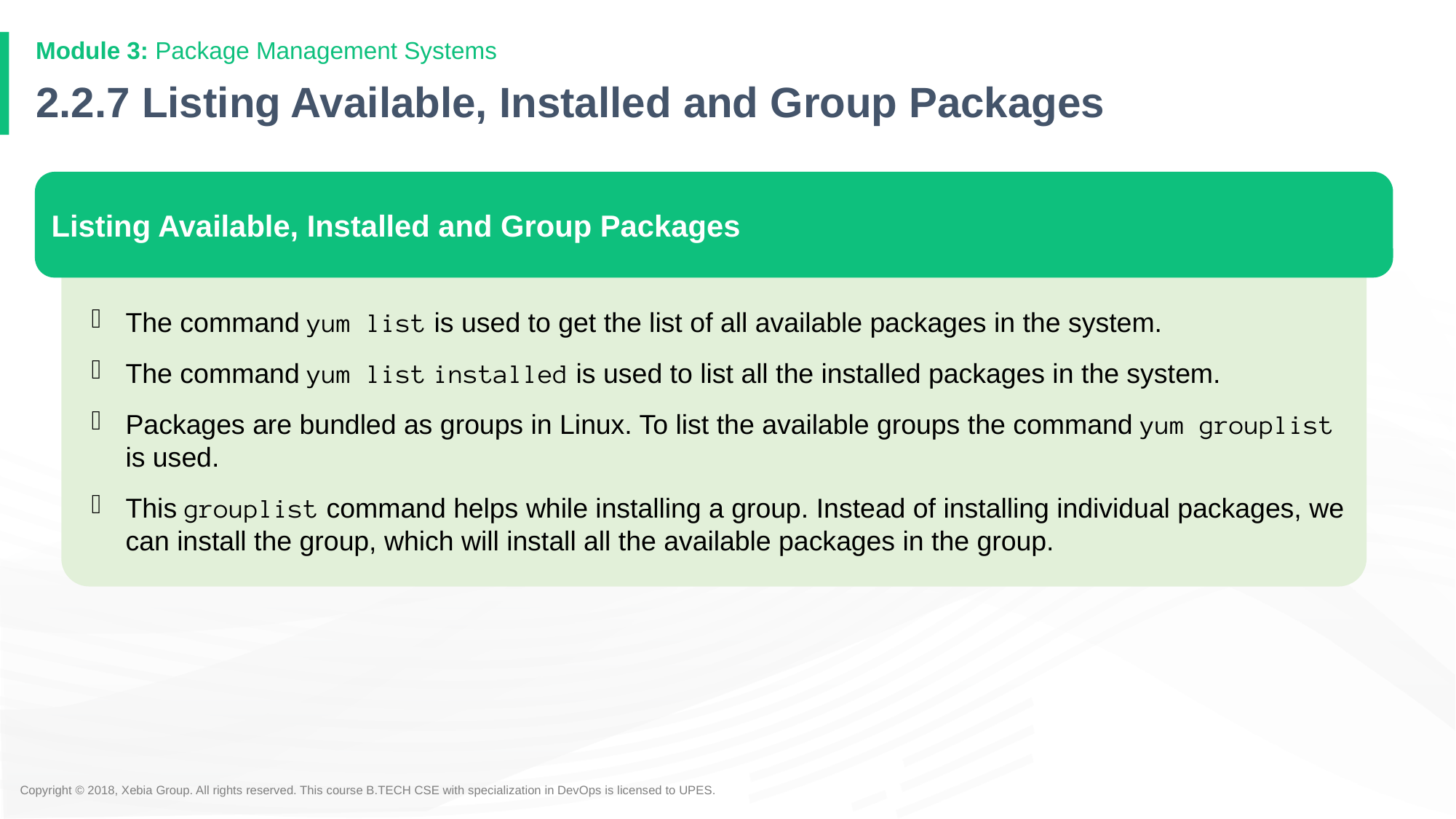

# 2.2.7 Listing Available, Installed and Group Packages

Listing Available, Installed and Group Packages
The command yum list is used to get the list of all available packages in the system.
The command yum list installed is used to list all the installed packages in the system.
Packages are bundled as groups in Linux. To list the available groups the command yum grouplist is used.
This grouplist command helps while installing a group. Instead of installing individual packages, we can install the group, which will install all the available packages in the group.